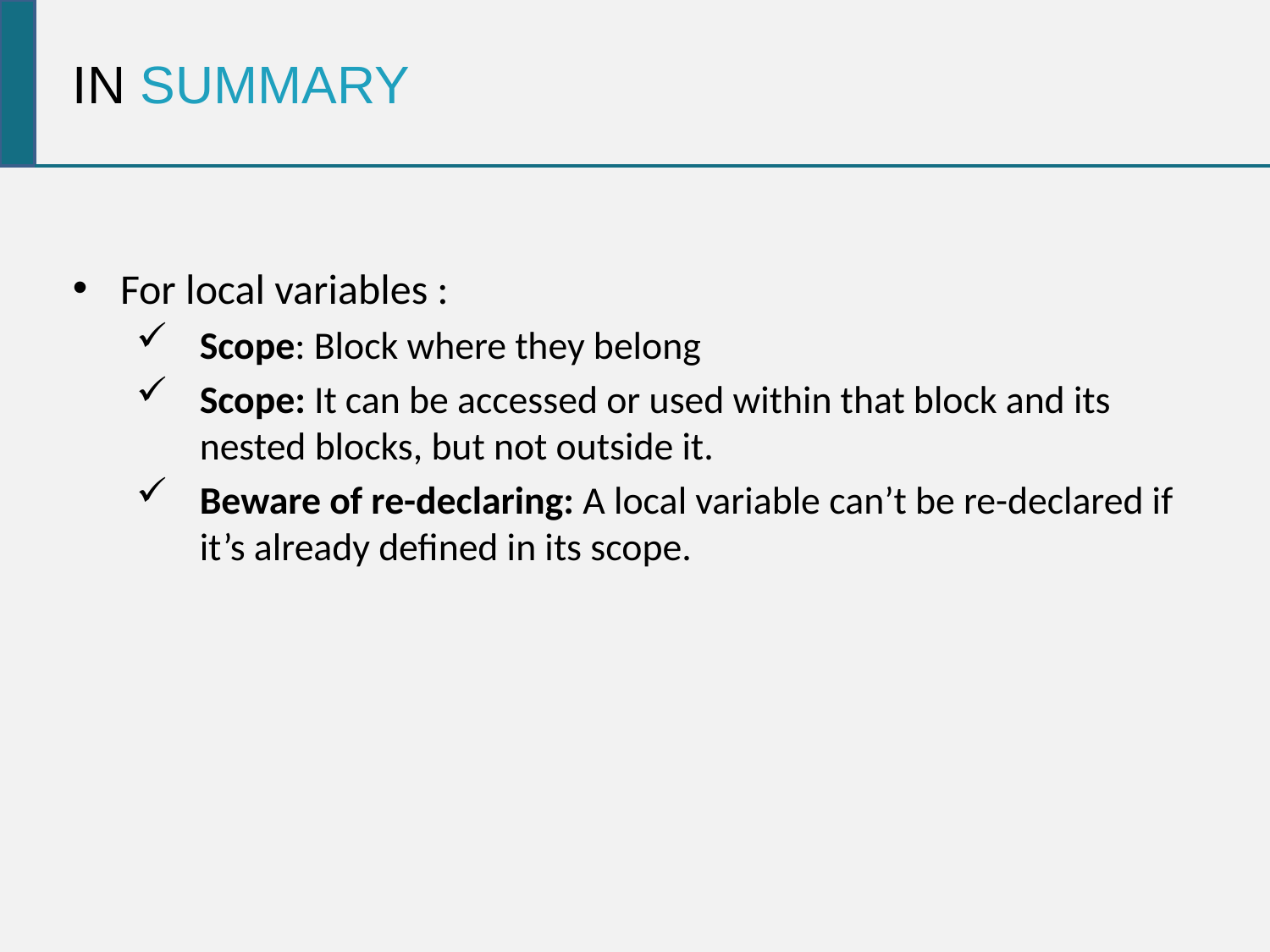

in summary

For local variables :
Scope: Block where they belong
Scope: It can be accessed or used within that block and its nested blocks, but not outside it.
Beware of re-declaring: A local variable can’t be re-declared if it’s already defined in its scope.